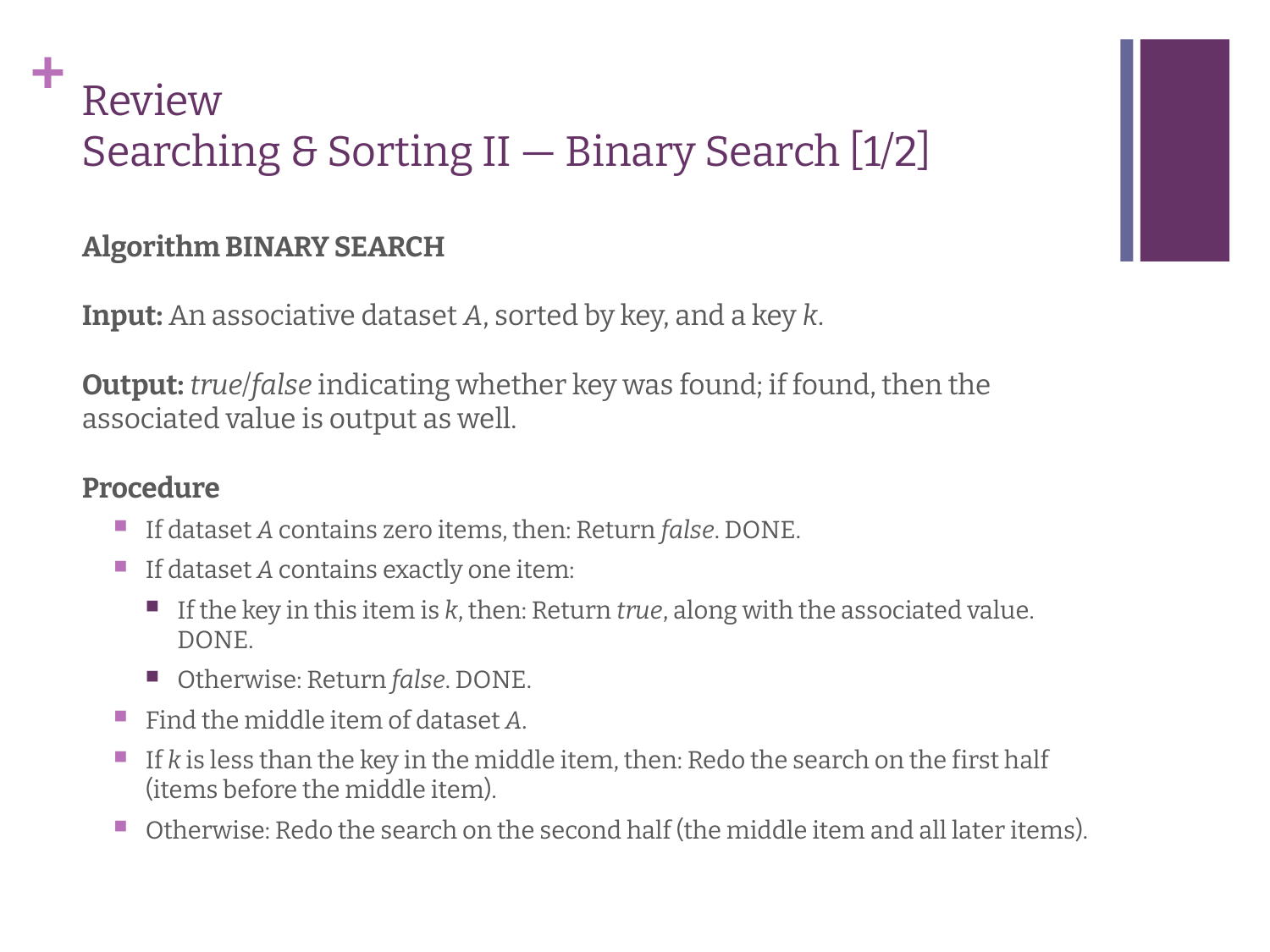

# Review Searching & Sorting II — Binary Search [1/2]
Algorithm BINARY SEARCH
Input: An associative dataset A, sorted by key, and a key k.
Output: true/false indicating whether key was found; if found, then the associated value is output as well.
Procedure
If dataset A contains zero items, then: Return false. DONE.
If dataset A contains exactly one item:
If the key in this item is k, then: Return true, along with the associated value. DONE.
Otherwise: Return false. DONE.
Find the middle item of dataset A.
If k is less than the key in the middle item, then: Redo the search on the first half (items before the middle item).
Otherwise: Redo the search on the second half (the middle item and all later items).